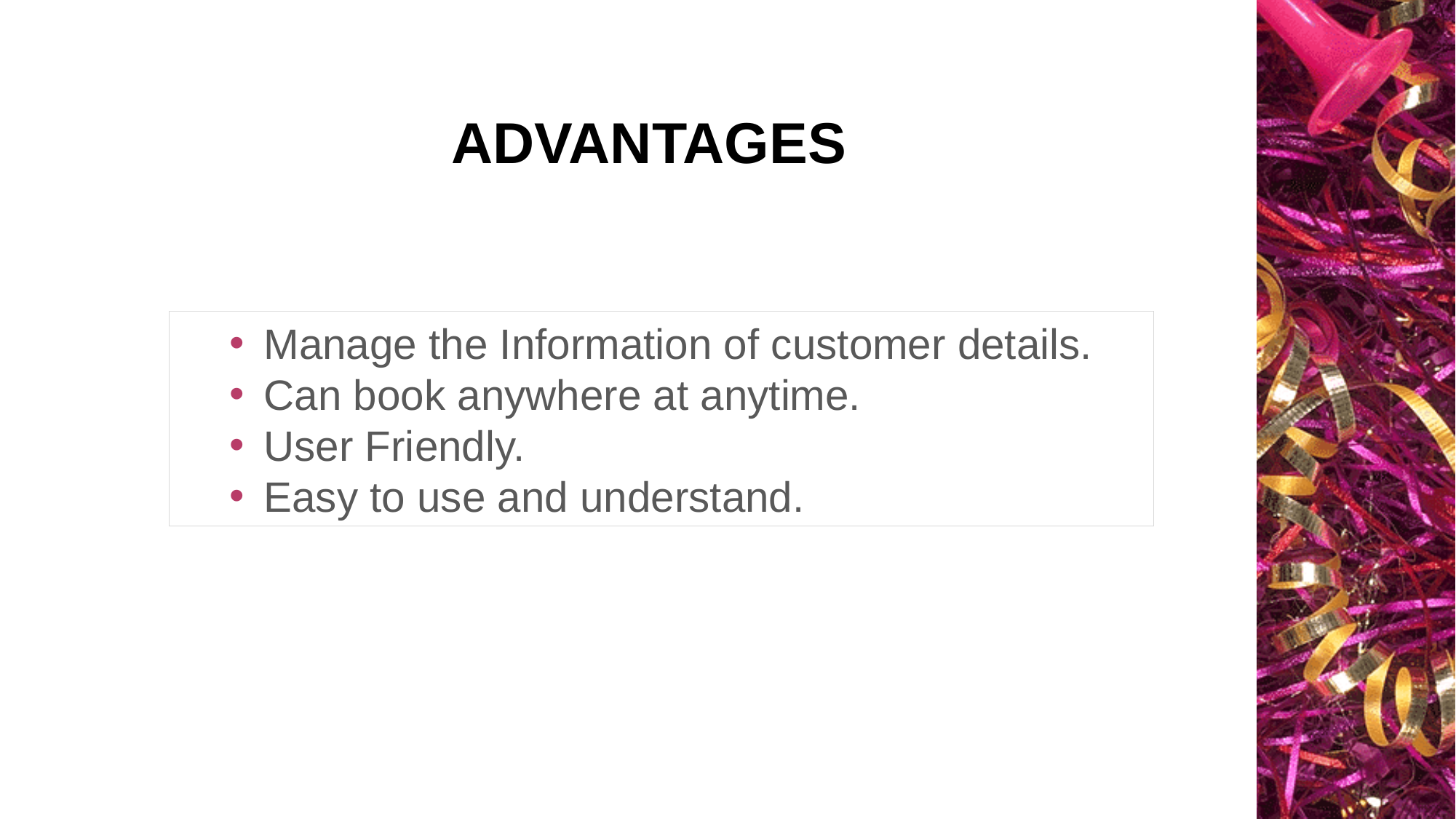

# Advantages

Manage the Information of customer details.
Can book anywhere at anytime.
User Friendly.
Easy to use and understand.